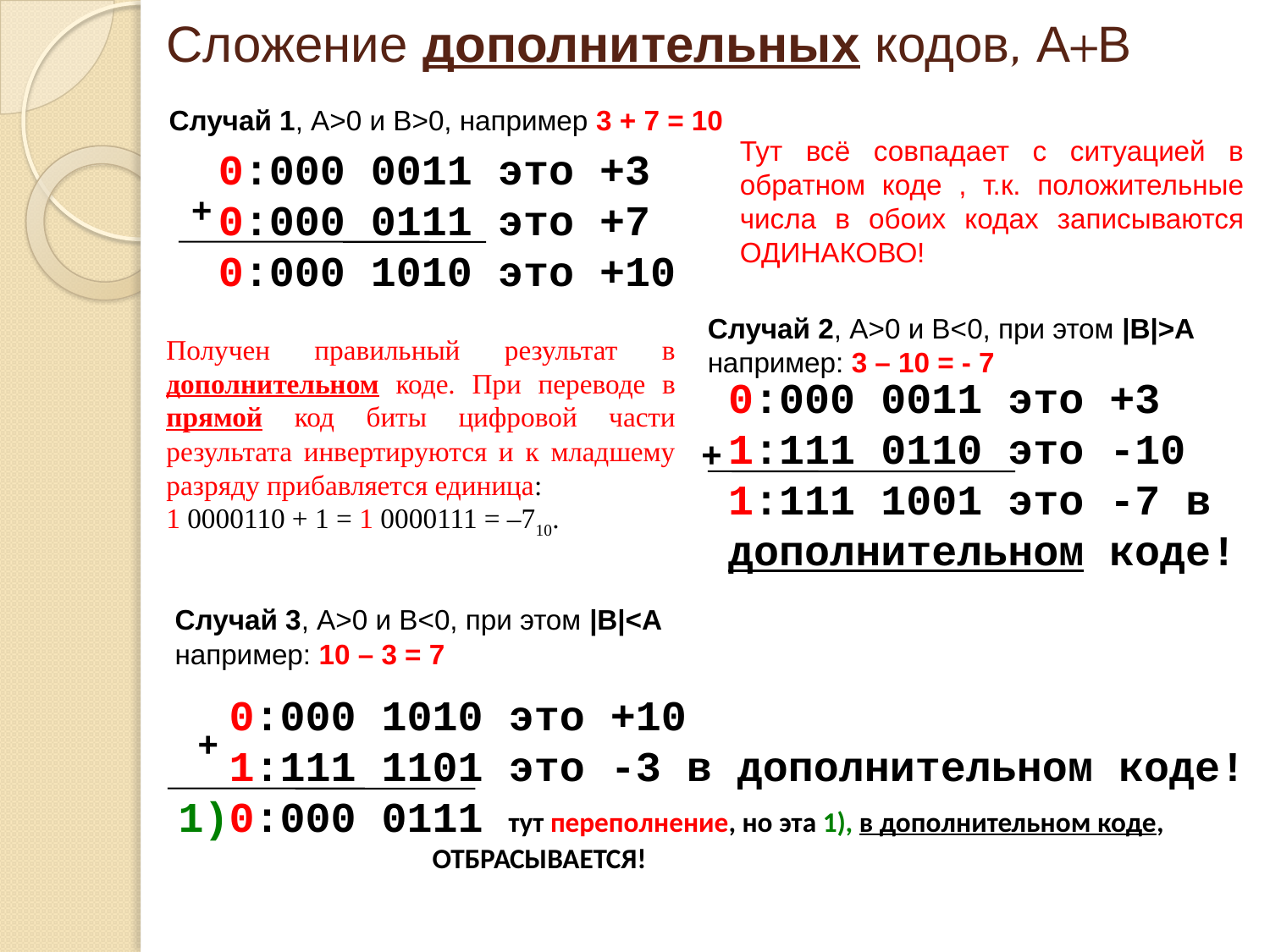

# Сложение дополнительных кодов, А+В
Случай 1, А>0 и B>0, например 3 + 7 = 10
Тут всё совпадает с ситуацией в обратном коде , т.к. положительные числа в обоих кодах записываются ОДИНАКОВО!
	0:000 0011 это +3
	0:000 0111 это +7
	0:000 1010 это +10
+
Случай 2, А>0 и B<0, при этом |B|>A
например: 3 – 10 = - 7
Получен правильный результат в дополнительном коде. При переводе в прямой код биты цифровой части результата инвертируются и к младшему разряду прибавляется единица:
1 0000110 + 1 = 1 0000111 = –710.
	0:000 0011 это +3
	1:111 0110 это -10
	1:111 1001 это -7 в дополнительном коде!
+
Случай 3, А>0 и B<0, при этом |B|<A
например: 10 – 3 = 7
	  0:000 1010 это +10
	  1:111 1101 это -3 в дополнительном коде!
	1)0:000 0111 тут переполнение, но эта 1), в дополнительном коде, 			ОТБРАСЫВАЕТСЯ!

+